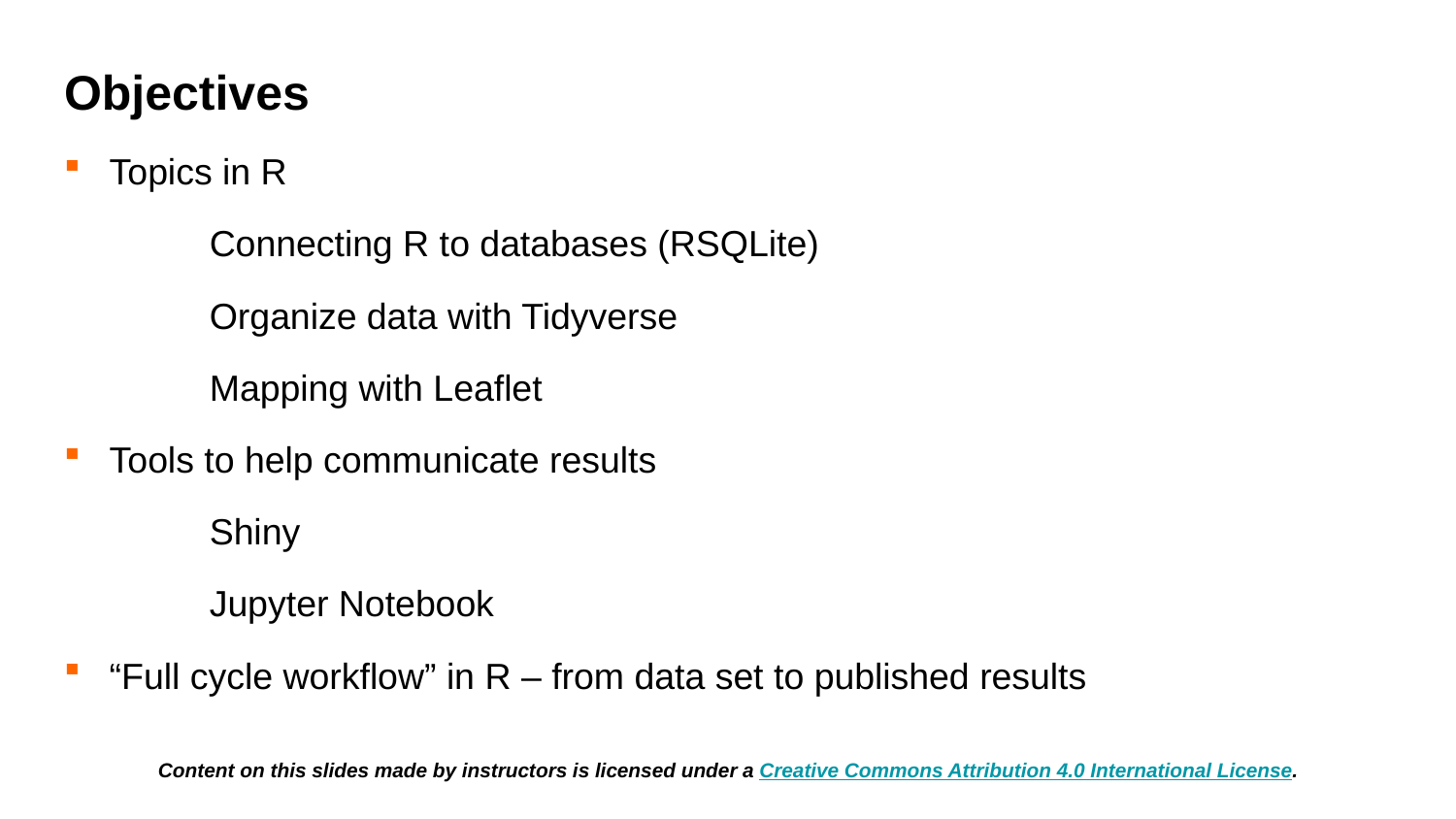

# Objectives
Topics in R
	Connecting R to databases (RSQLite)
	Organize data with Tidyverse
	Mapping with Leaflet
Tools to help communicate results
	Shiny
	Jupyter Notebook
“Full cycle workflow” in R – from data set to published results